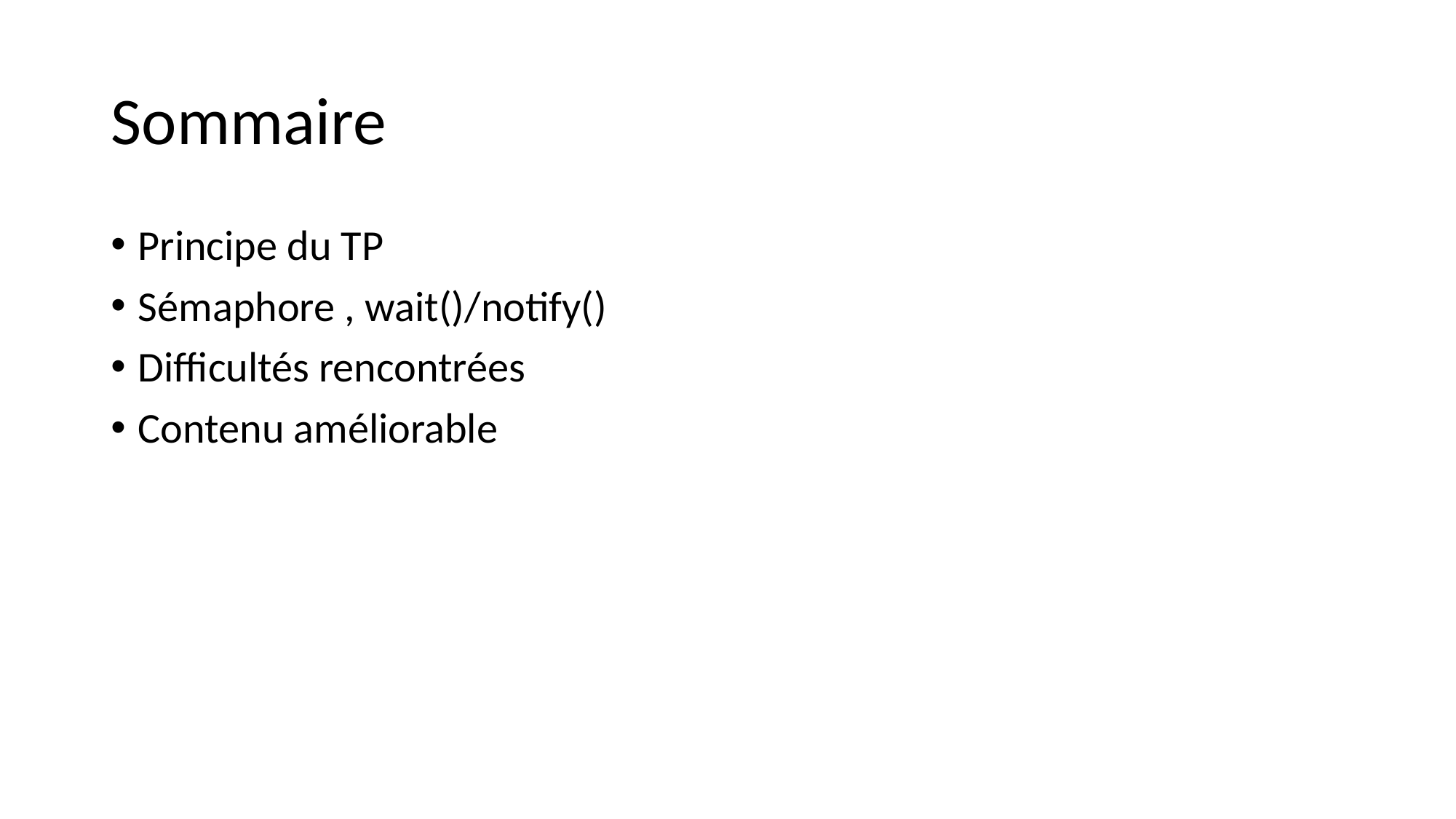

# Sommaire
Principe du TP
Sémaphore , wait()/notify()
Difficultés rencontrées
Contenu améliorable